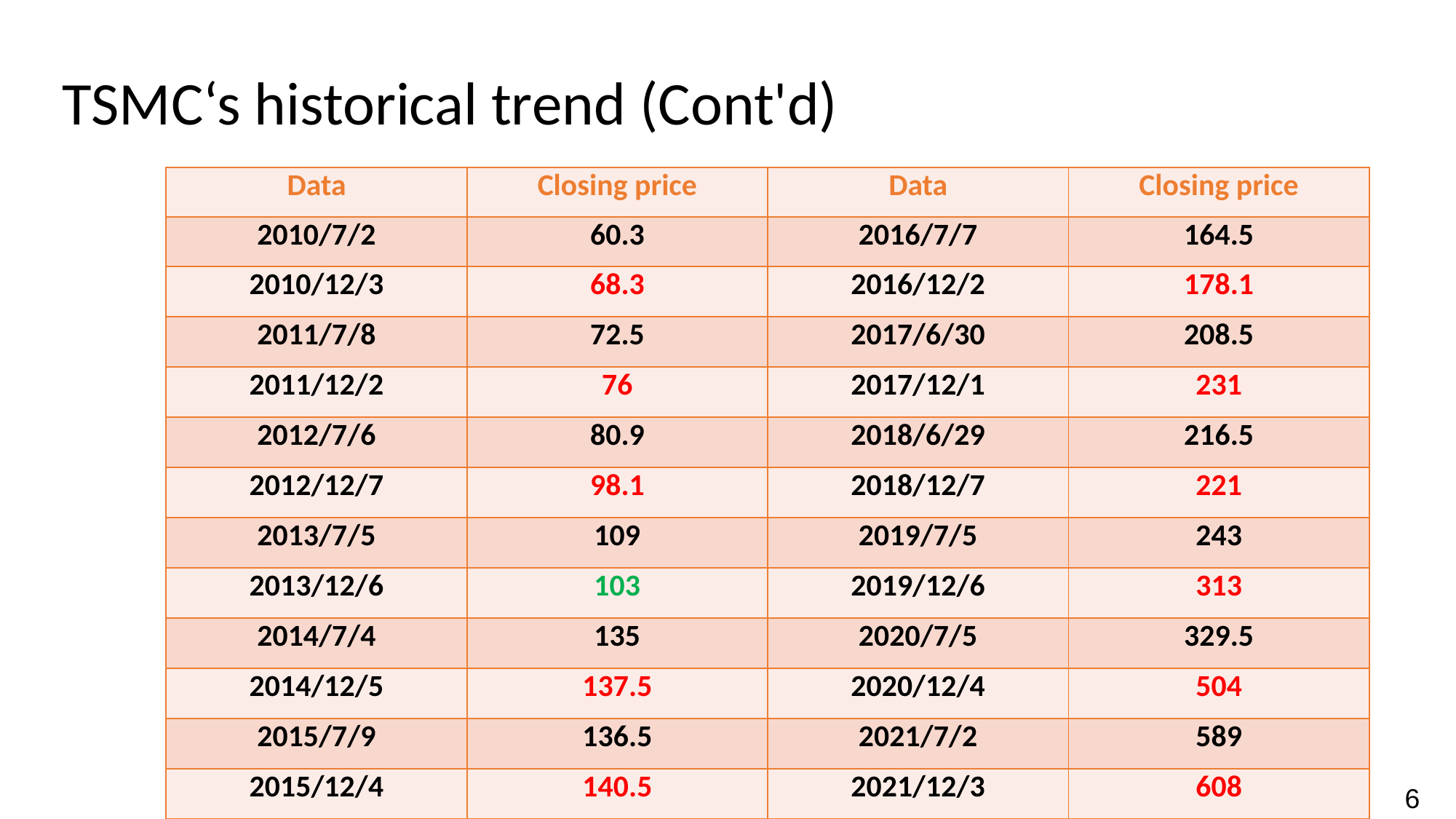

# TSMC‘s historical trend (Cont'd)
| Data | Closing price | Data | Closing price |
| --- | --- | --- | --- |
| 2010/7/2 | 60.3 | 2016/7/7 | 164.5 |
| 2010/12/3 | 68.3 | 2016/12/2 | 178.1 |
| 2011/7/8 | 72.5 | 2017/6/30 | 208.5 |
| 2011/12/2 | 76 | 2017/12/1 | 231 |
| 2012/7/6 | 80.9 | 2018/6/29 | 216.5 |
| 2012/12/7 | 98.1 | 2018/12/7 | 221 |
| 2013/7/5 | 109 | 2019/7/5 | 243 |
| 2013/12/6 | 103 | 2019/12/6 | 313 |
| 2014/7/4 | 135 | 2020/7/5 | 329.5 |
| 2014/12/5 | 137.5 | 2020/12/4 | 504 |
| 2015/7/9 | 136.5 | 2021/7/2 | 589 |
| 2015/12/4 | 140.5 | 2021/12/3 | 608 |
6